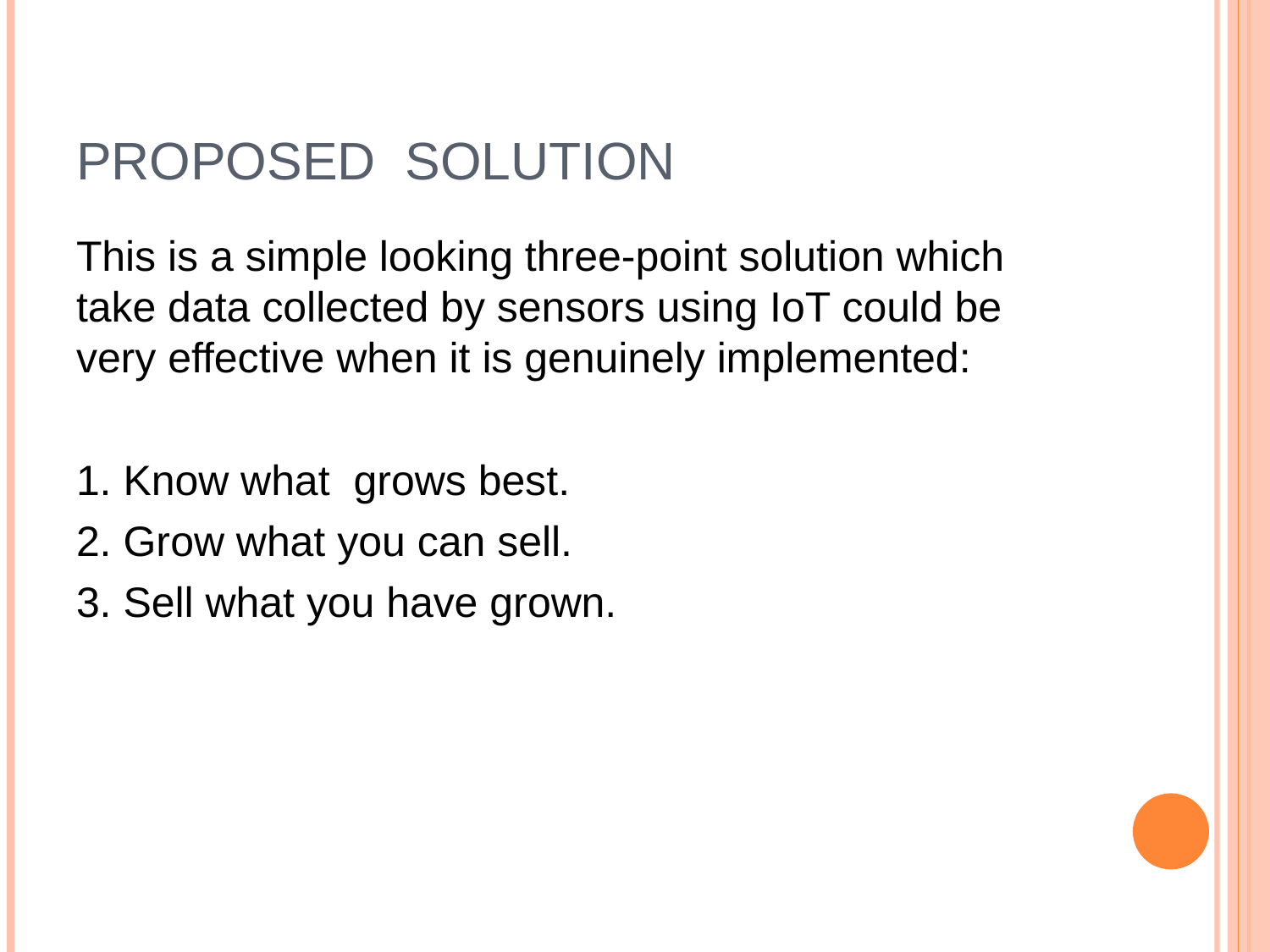

# Proposed  Solution
This is a simple looking three-point solution which take data collected by sensors using IoT could be very effective when it is genuinely implemented:

1. Know what  grows best.
2. Grow what you can sell.
3. Sell what you have grown.